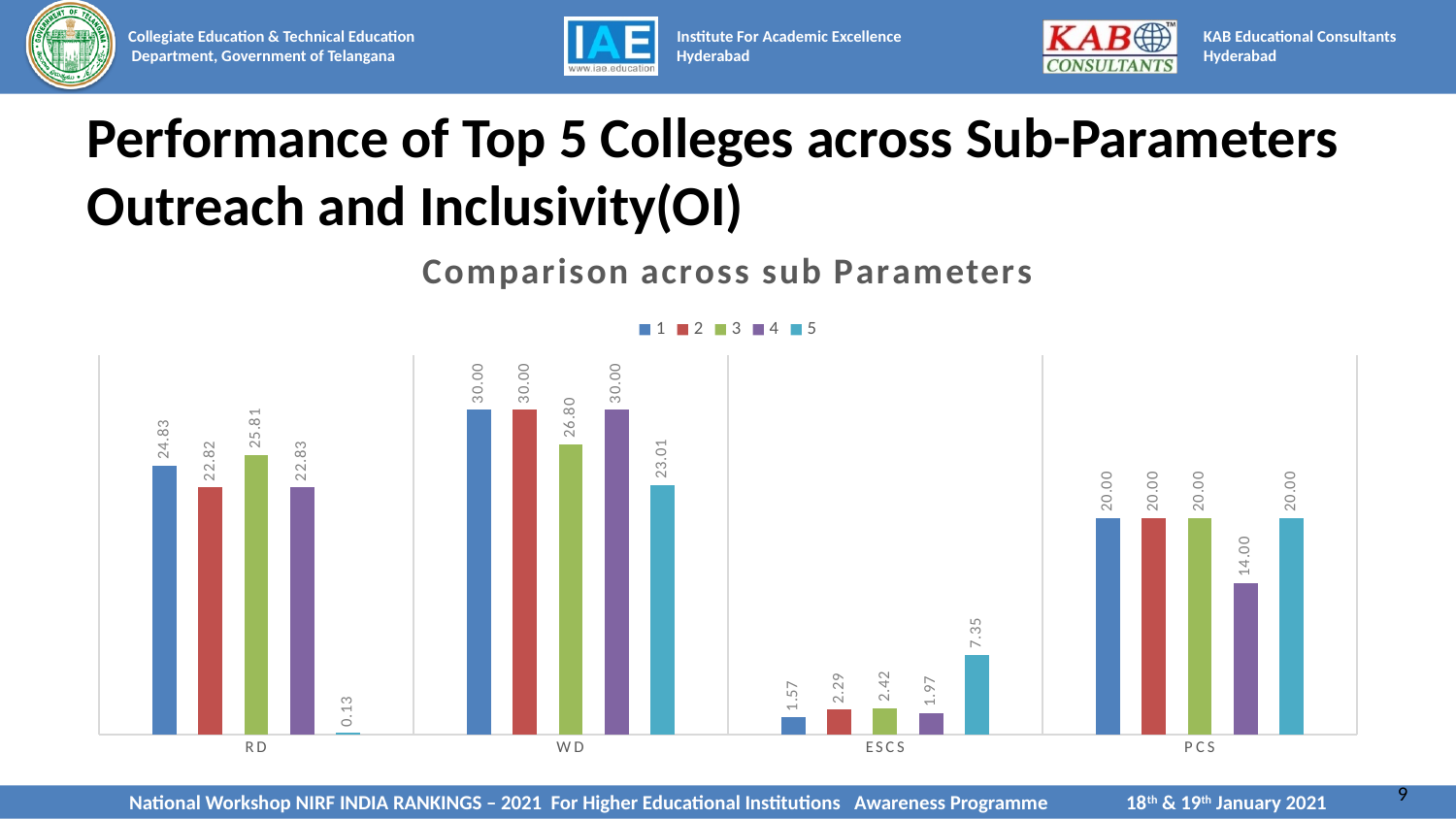

# Performance of Top 5 Colleges across Sub-Parameters Outreach and Inclusivity(OI)

### Chart: Comparison across sub Parameters

| Category | 1 | 2 | 3 | 4 | 5 |
|---|---|---|---|---|---|
| RD | 24.83 | 22.82 | 25.81 | 22.83 | 0.13 |
| WD | 30.0 | 30.0 | 26.8 | 30.0 | 23.01 |
| ESCS | 1.57 | 2.29 | 2.42 | 1.97 | 7.35 |
| PCS | 20.0 | 20.0 | 20.0 | 14.0 | 20.0 |